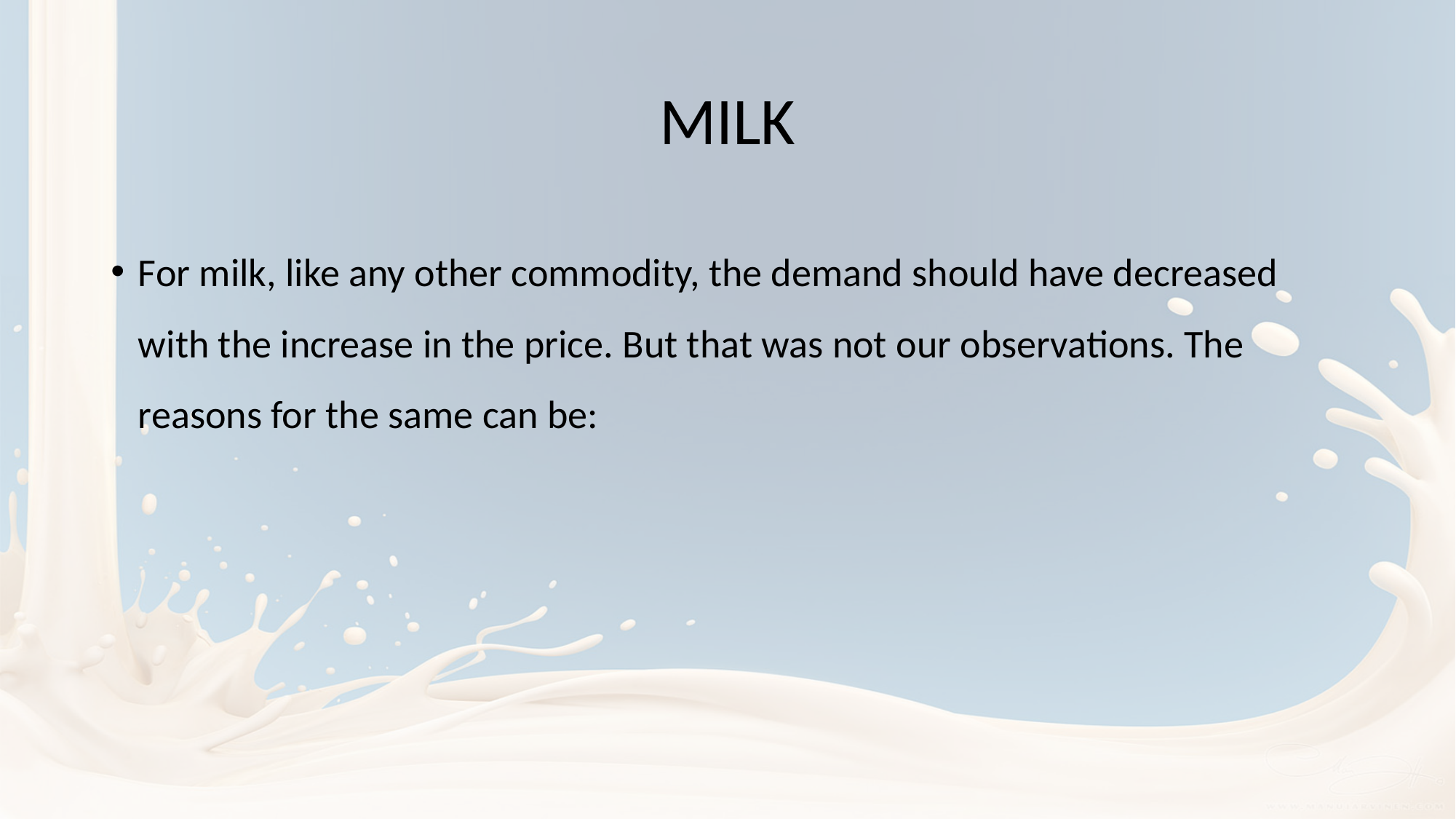

# MILK
For milk, like any other commodity, the demand should have decreased with the increase in the price. But that was not our observations. The reasons for the same can be: